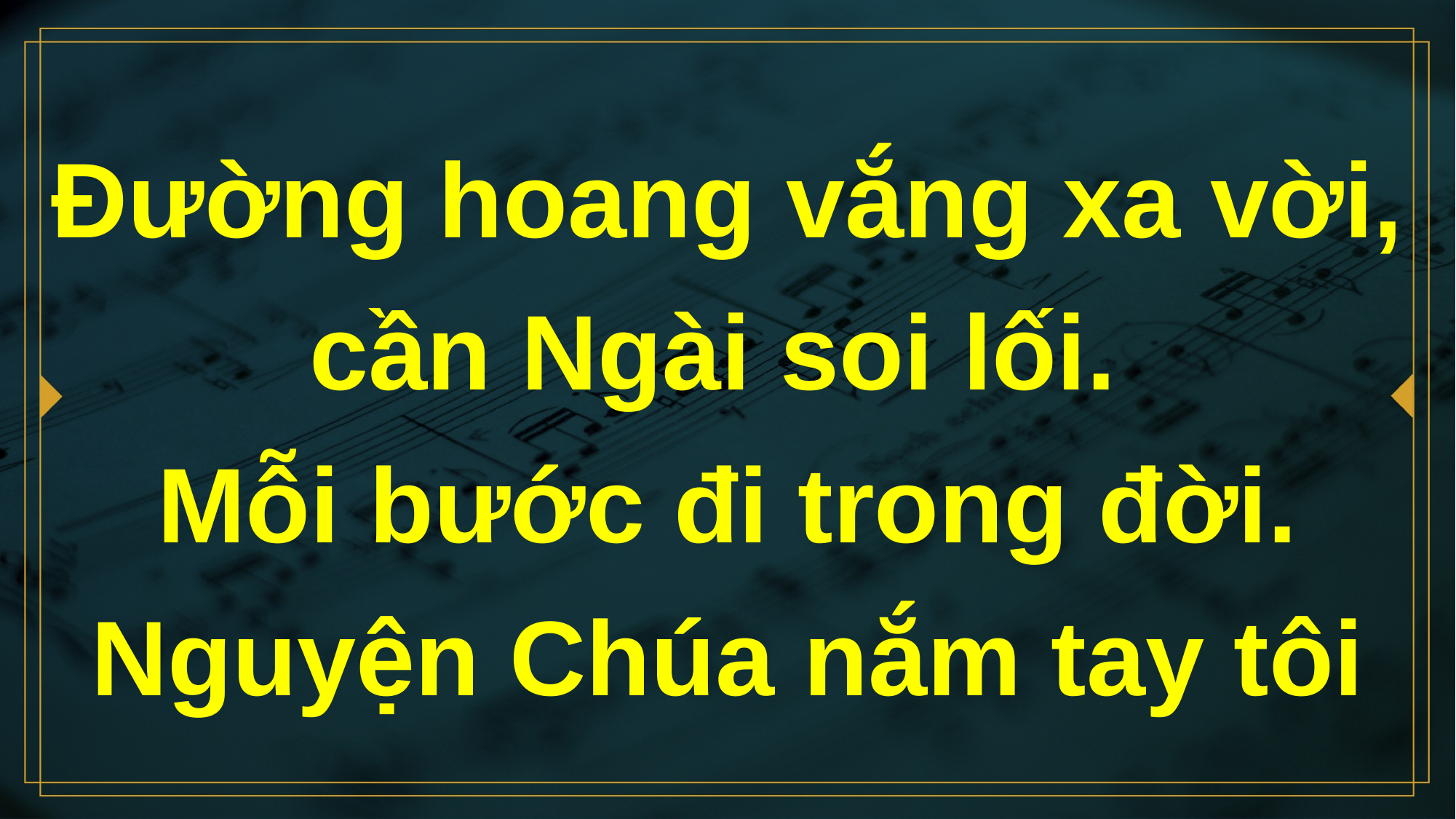

# Đường hoang vắng xa vời, cần Ngài soi lối. Mỗi bước đi trong đời. Nguyện Chúa nắm tay tôi